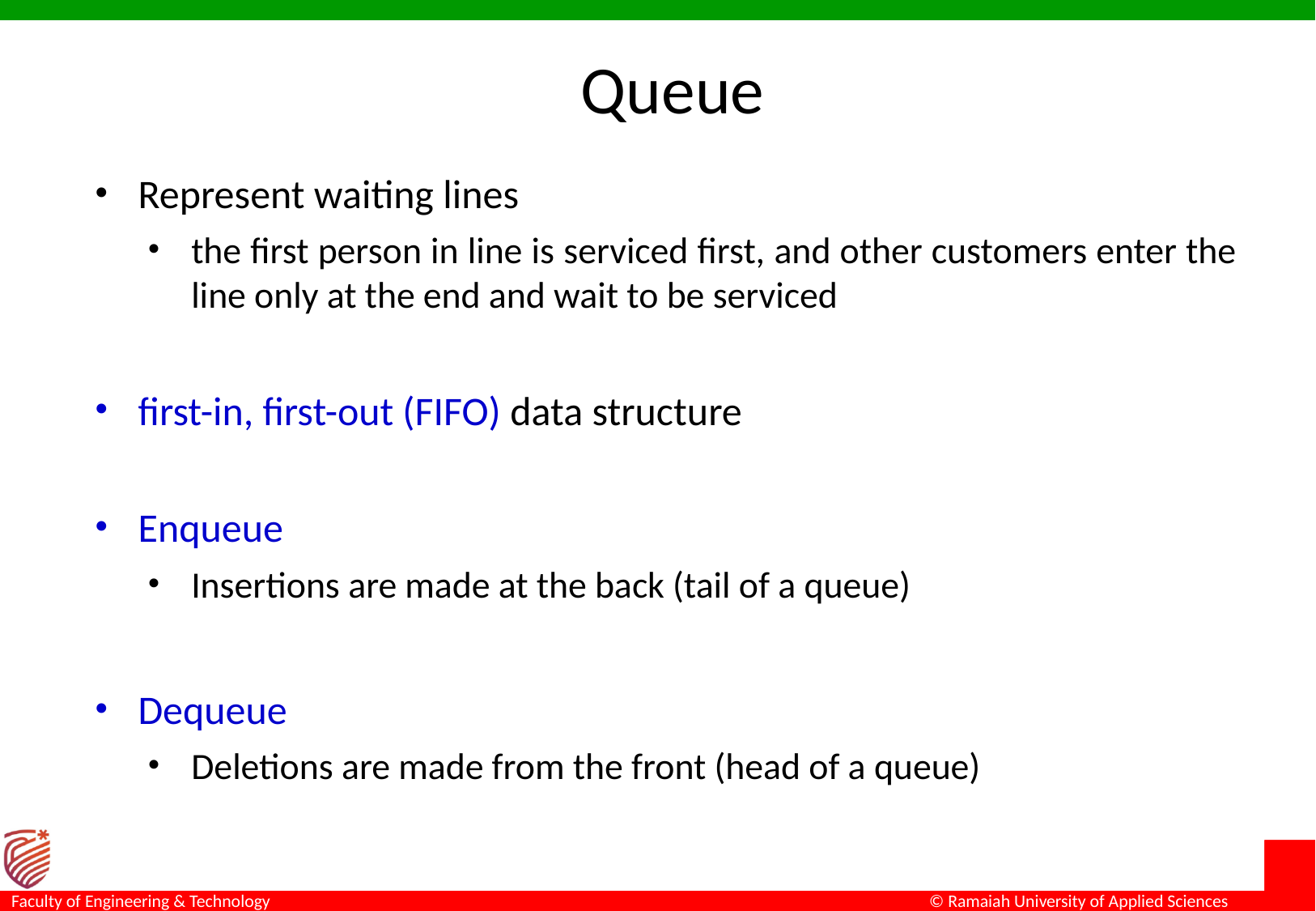

# Queue
Represent waiting lines
the first person in line is serviced first, and other customers enter the line only at the end and wait to be serviced

first-in, first-out (FIFO) data structure

Enqueue
Insertions are made at the back (tail of a queue)

Dequeue
Deletions are made from the front (head of a queue)